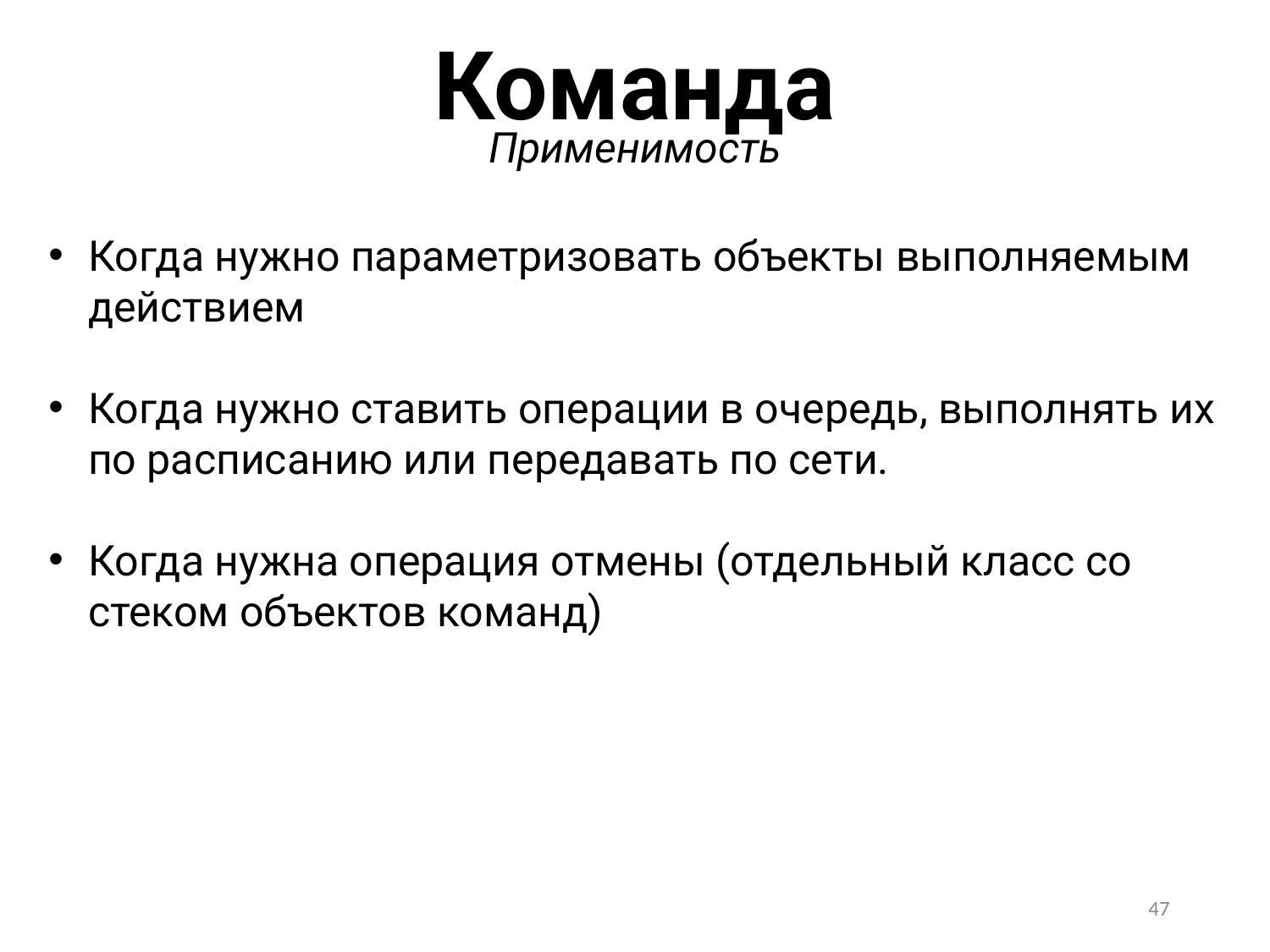

Команда
Применимость
Когда нужно параметризовать объекты выполняемым действием

Когда нужно ставить операции в очередь, выполнять их по расписанию или передавать по сети.

Когда нужна операция отмены (отдельный класс со стеком объектов команд)
47